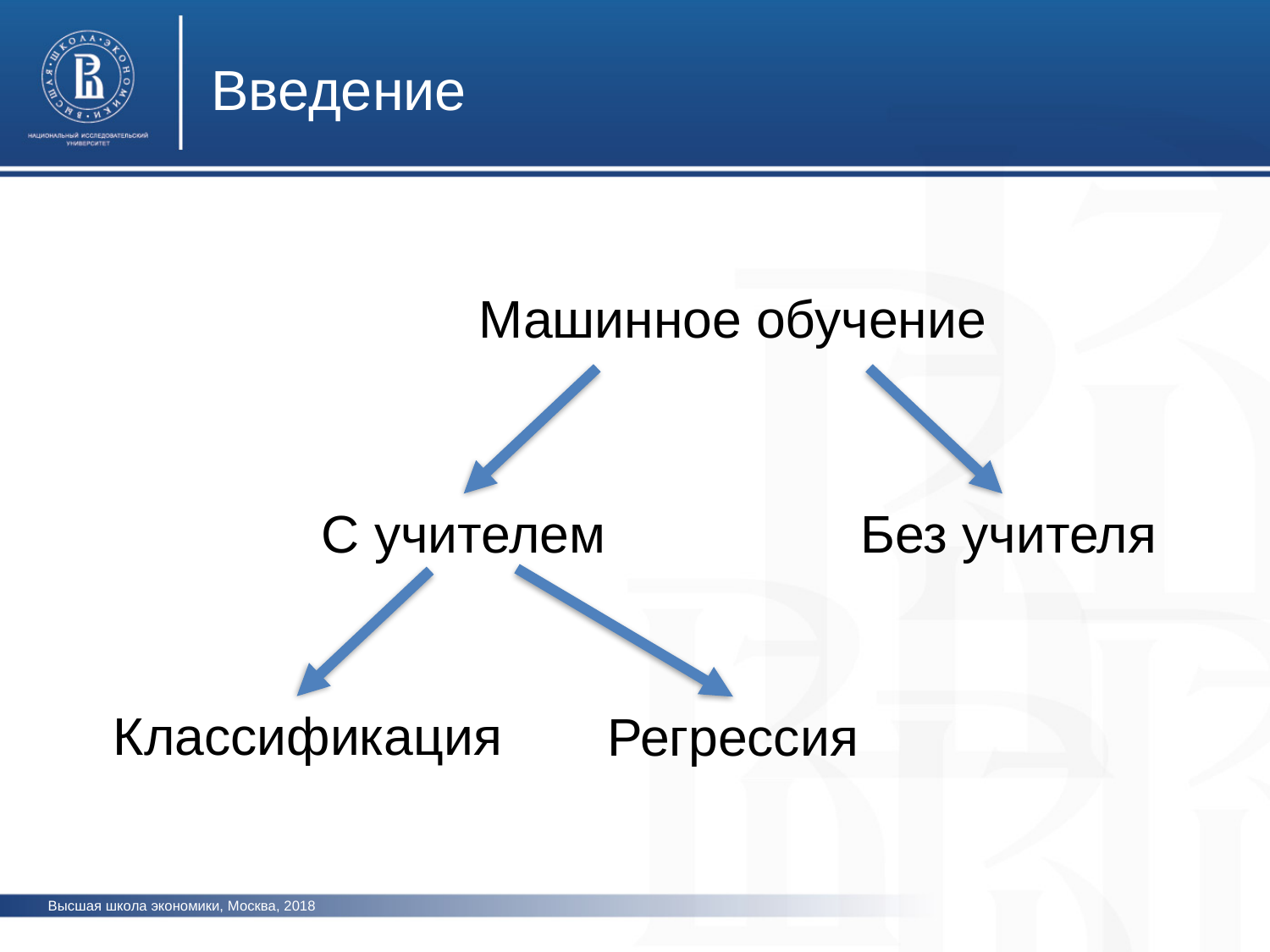

Введение
Машинное обучение
С учителем
Без учителя
Классификация
Регрессия
Высшая школа экономики, Москва, 2018